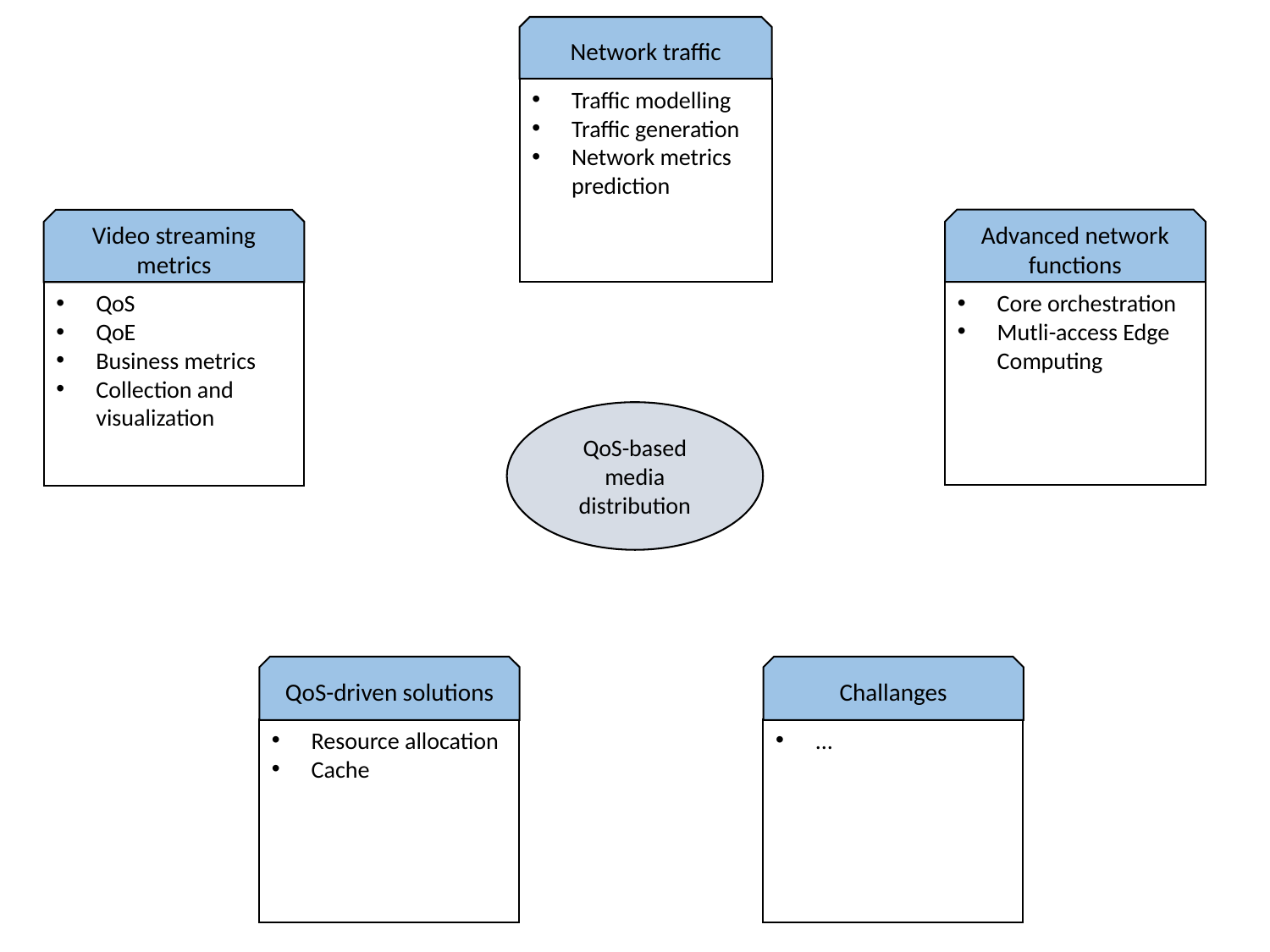

Network traffic
Traffic modelling
Traffic generation
Network metrics prediction
Advanced network functions
Core orchestration
Mutli-access Edge Computing
Video streaming metrics
QoS
QoE
Business metrics
Collection and visualization
QoS-based media distribution
QoS-driven solutions
Resource allocation
Cache
Challanges
...